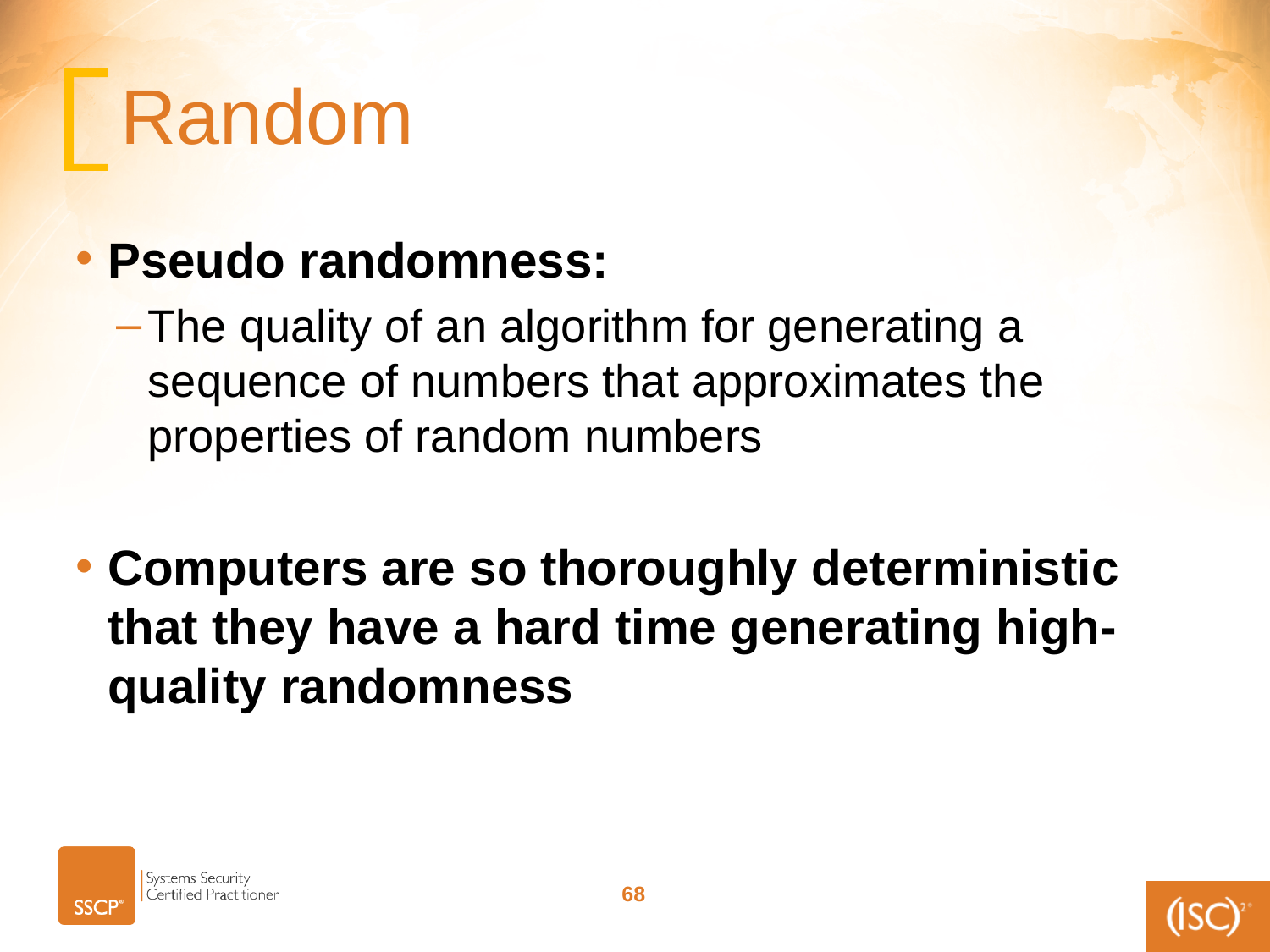

# Random
Pseudo randomness:
The quality of an algorithm for generating a sequence of numbers that approximates the properties of random numbers

Computers are so thoroughly deterministic that they have a hard time generating high-quality randomness